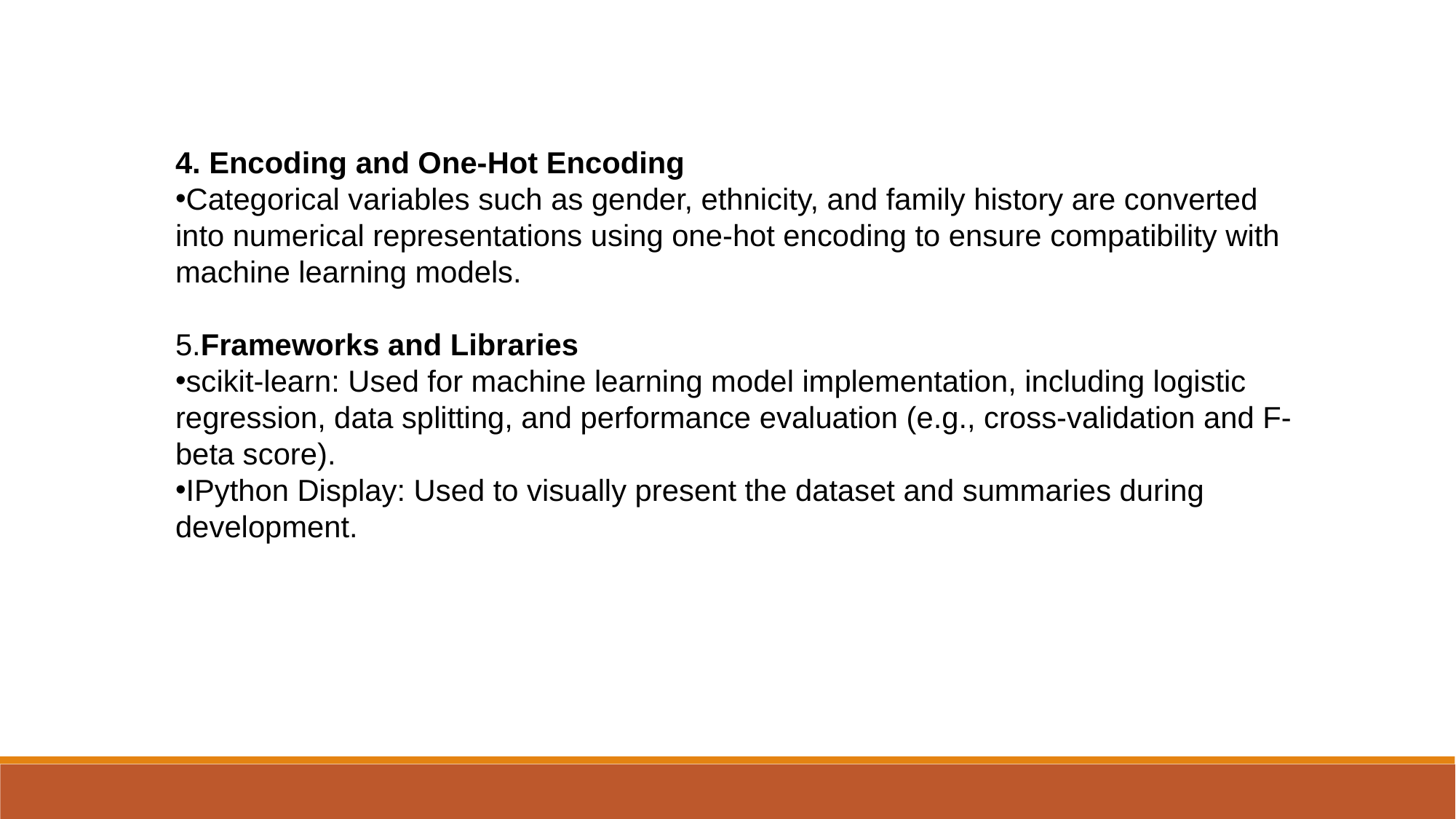

4. Encoding and One-Hot Encoding
Categorical variables such as gender, ethnicity, and family history are converted into numerical representations using one-hot encoding to ensure compatibility with machine learning models.

5.Frameworks and Libraries
scikit-learn: Used for machine learning model implementation, including logistic regression, data splitting, and performance evaluation (e.g., cross-validation and F-beta score).
IPython Display: Used to visually present the dataset and summaries during development.